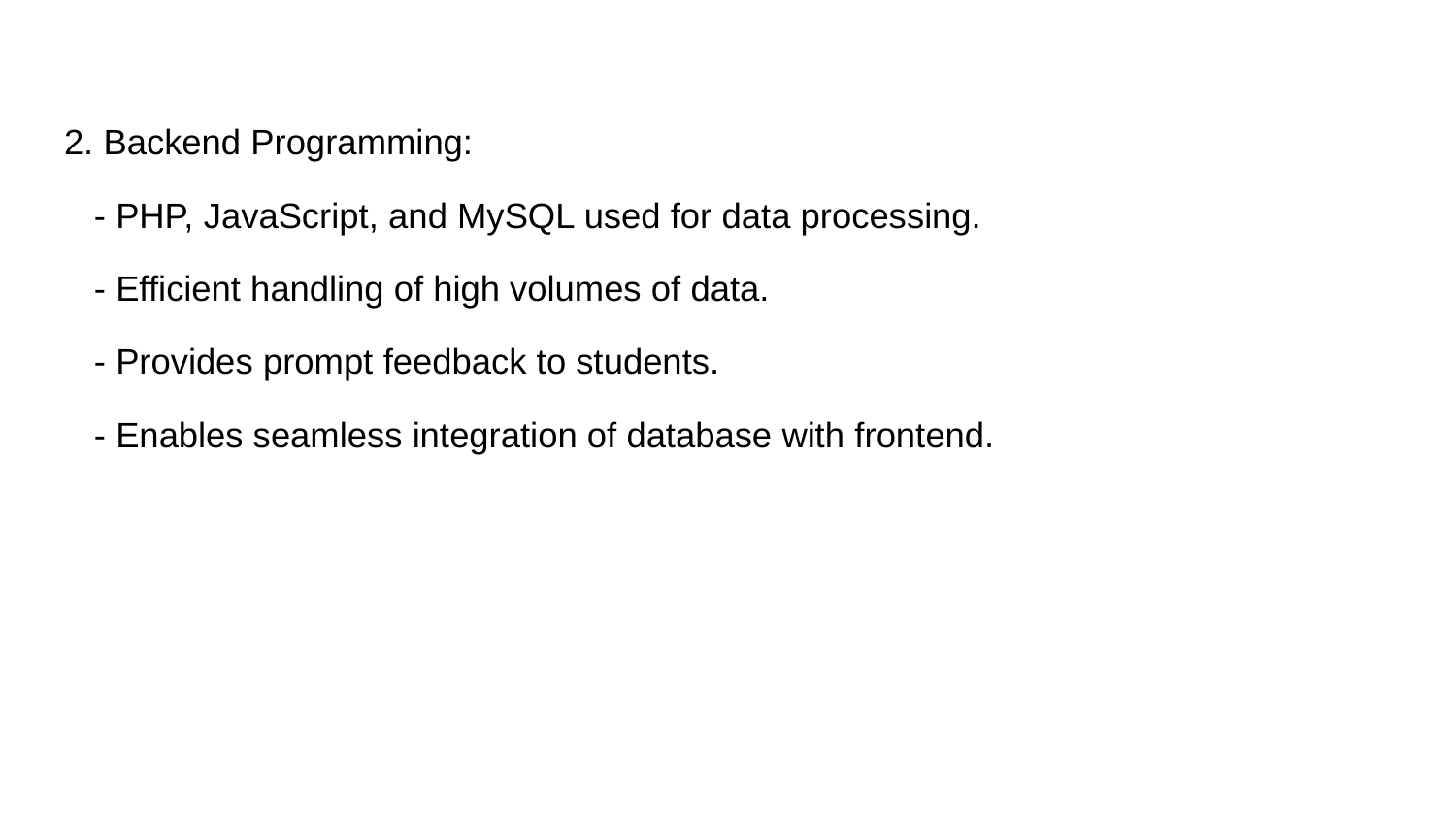

2. Backend Programming:
   - PHP, JavaScript, and MySQL used for data processing.
   - Efficient handling of high volumes of data.
   - Provides prompt feedback to students.
   - Enables seamless integration of database with frontend.